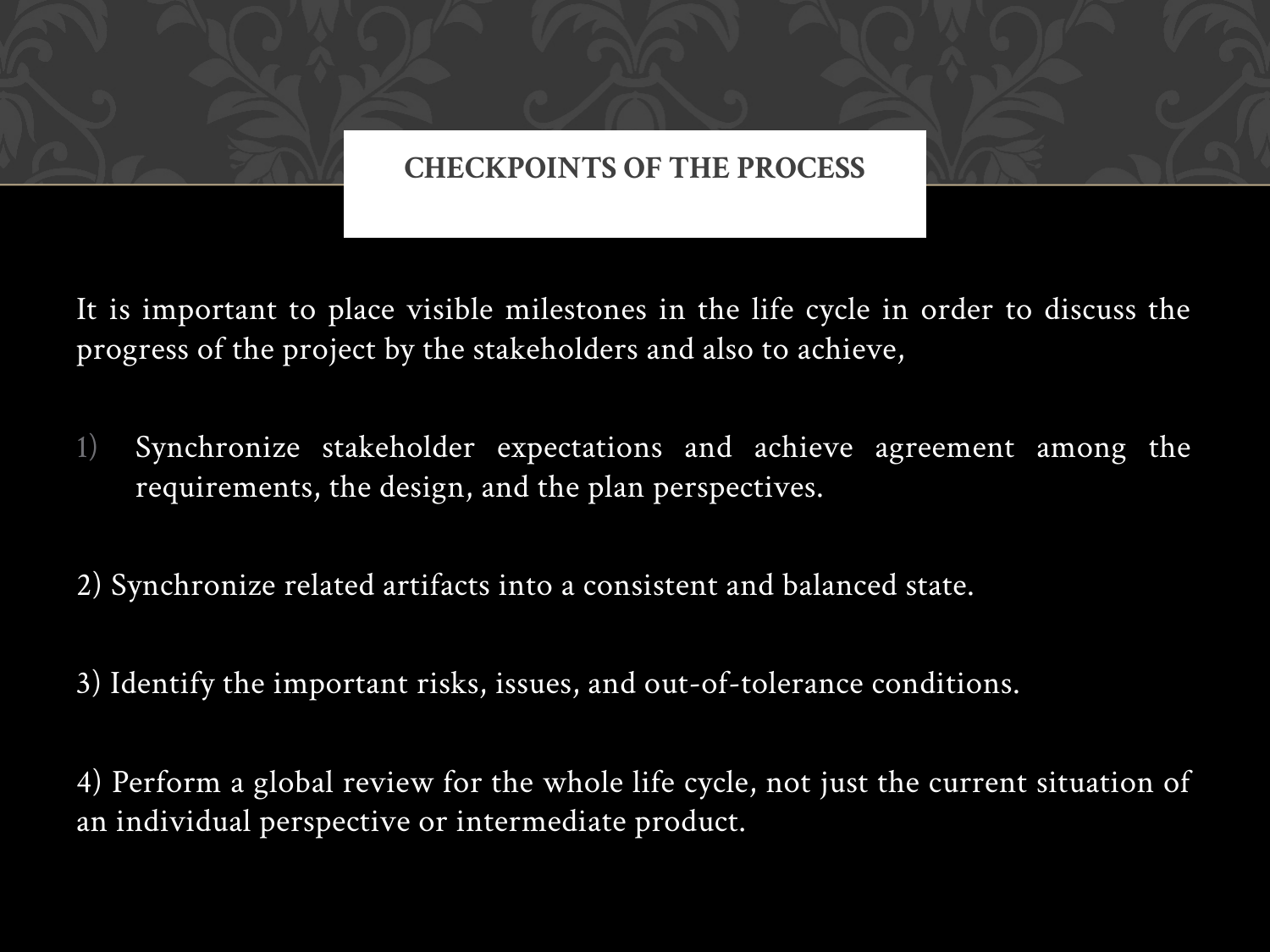

# Checkpoints of the process
It is important to place visible milestones in the life cycle in order to discuss the progress of the project by the stakeholders and also to achieve,

Synchronize stakeholder expectations and achieve agreement among the requirements, the design, and the plan perspectives.

2) Synchronize related artifacts into a consistent and balanced state.

3) Identify the important risks, issues, and out-of-tolerance conditions.

4) Perform a global review for the whole life cycle, not just the current situation of an individual perspective or intermediate product.